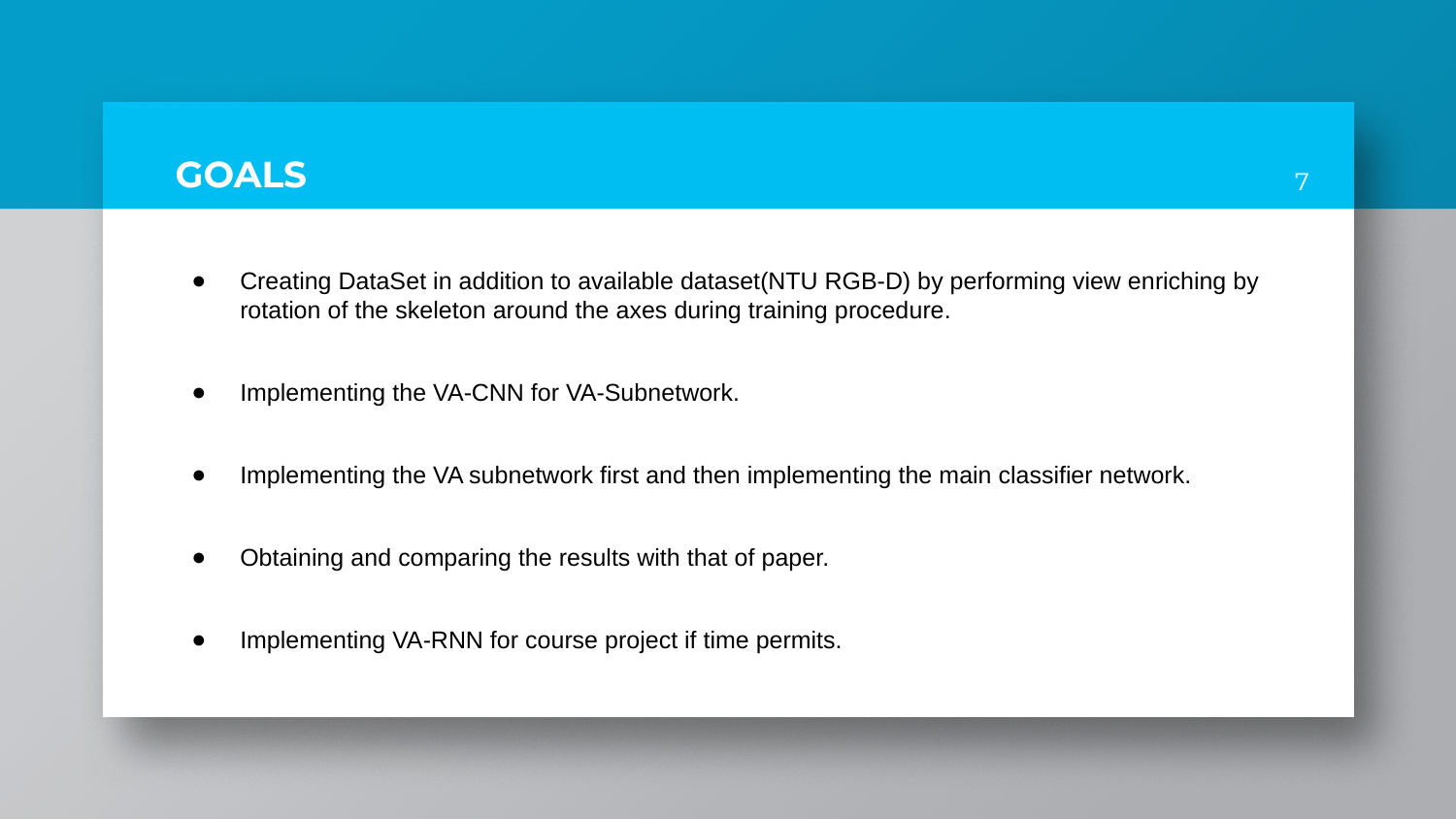

# GOALS
7

Creating DataSet in addition to available dataset(NTU RGB-D) by performing view enriching by rotation of the skeleton around the axes during training procedure.

Implementing the VA-CNN for VA-Subnetwork.

Implementing the VA subnetwork first and then implementing the main classifier network.

Obtaining and comparing the results with that of paper.

Implementing VA-RNN for course project if time permits.